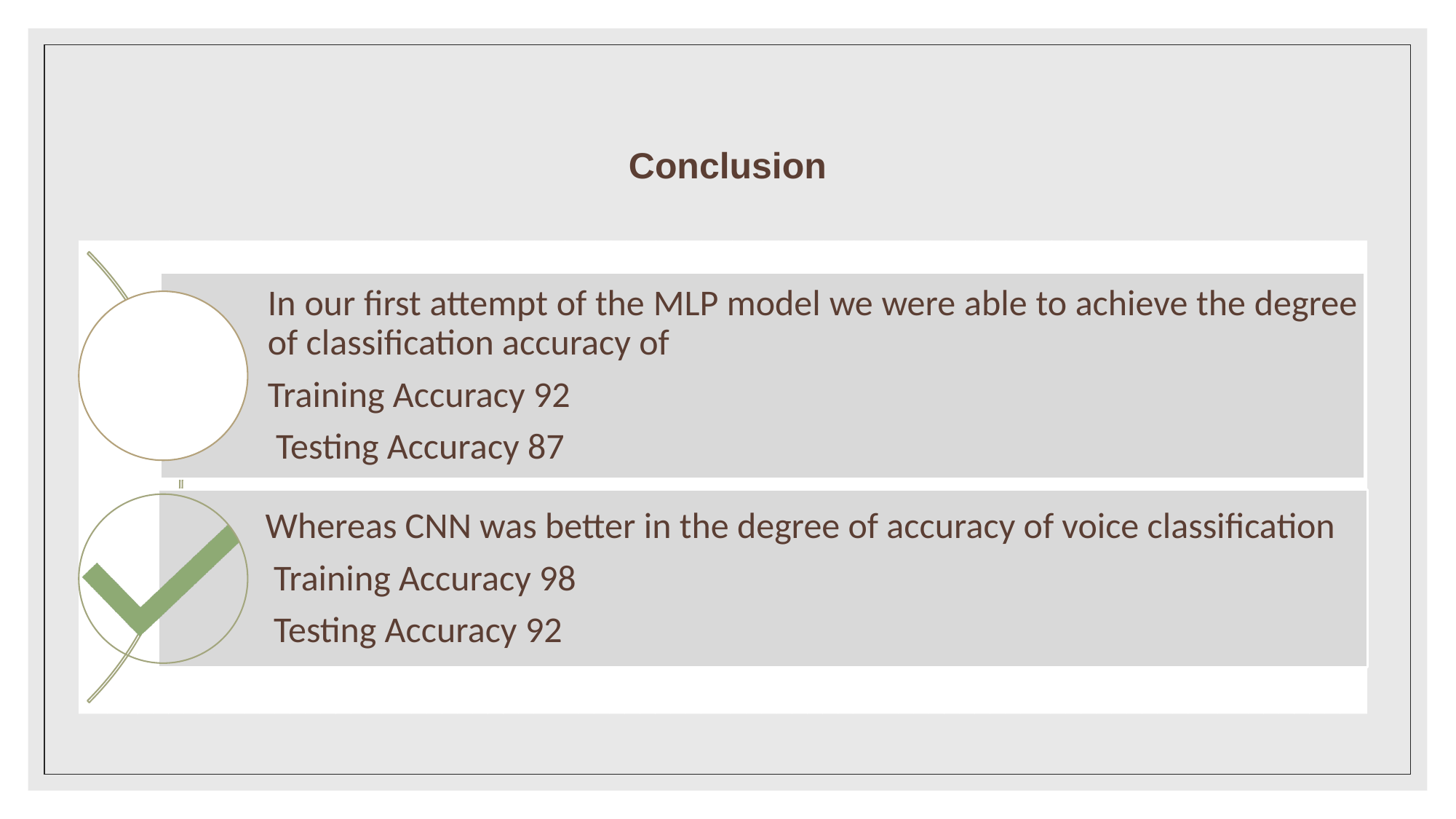

# Conclusion
In our first attempt of the MLP model we were able to achieve the degree of classification accuracy of
Training Accuracy 92
 Testing Accuracy 87
Whereas CNN was better in the degree of accuracy of voice classification
 Training Accuracy 98
 Testing Accuracy 92